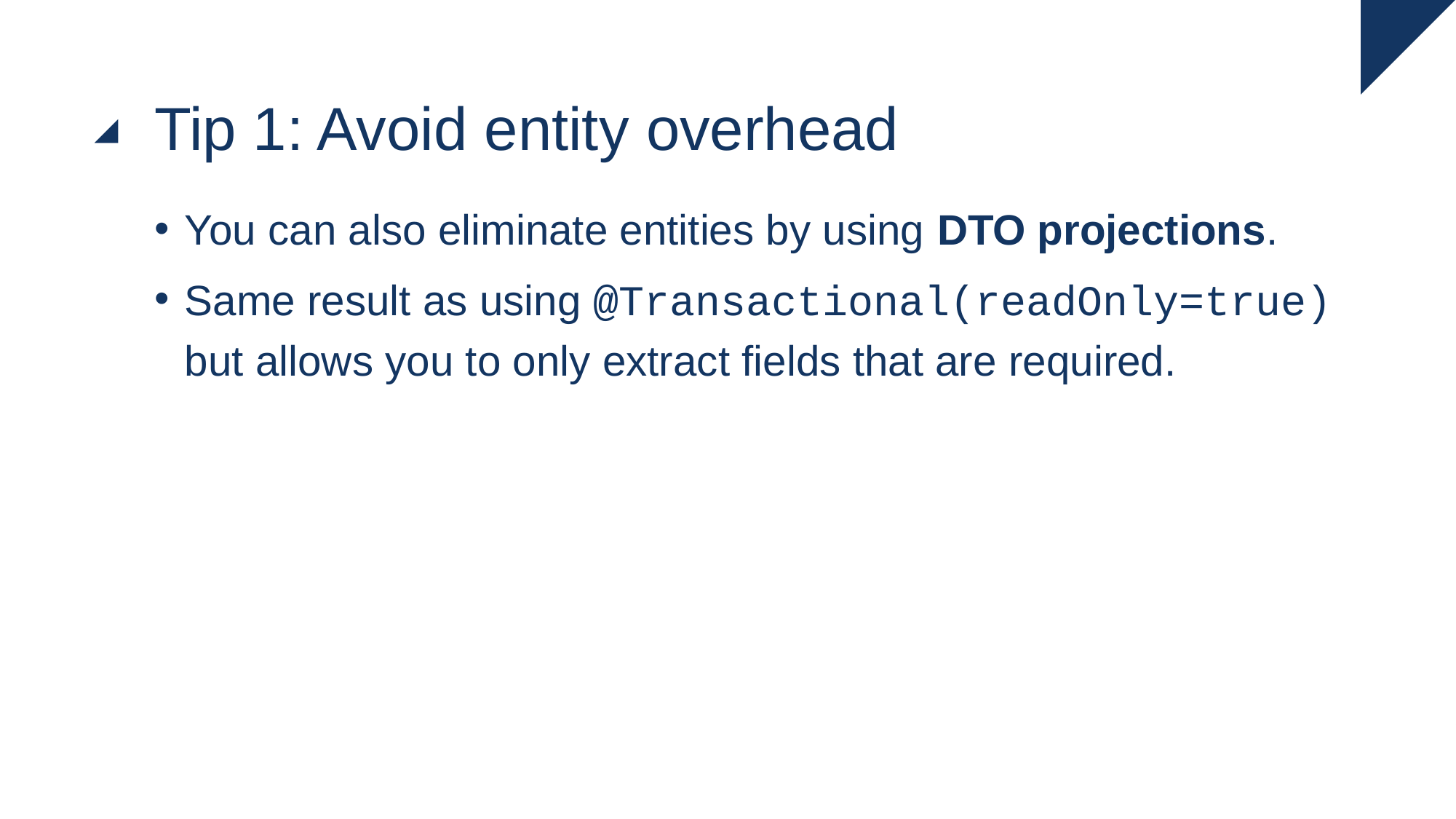

# Tip 1: Avoid entity overhead
You can also eliminate entities by using DTO projections.
Same result as using @Transactional(readOnly=true) but allows you to only extract fields that are required.